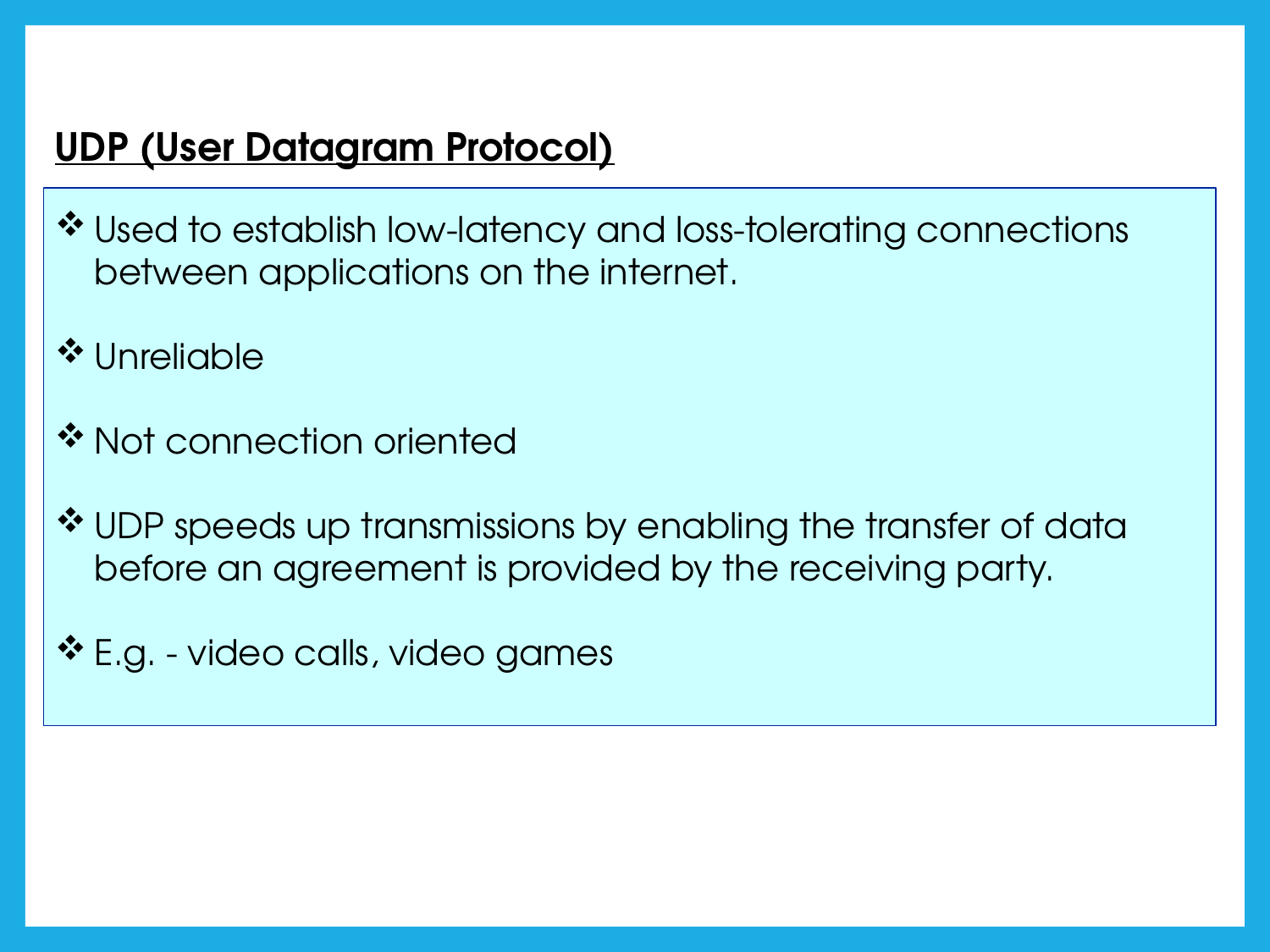

UDP (User Datagram Protocol)
Used to establish low-latency and loss-tolerating connections between applications on the internet.
Unreliable
Not connection oriented
UDP speeds up transmissions by enabling the transfer of data before an agreement is provided by the receiving party.
E.g. - video calls, video games